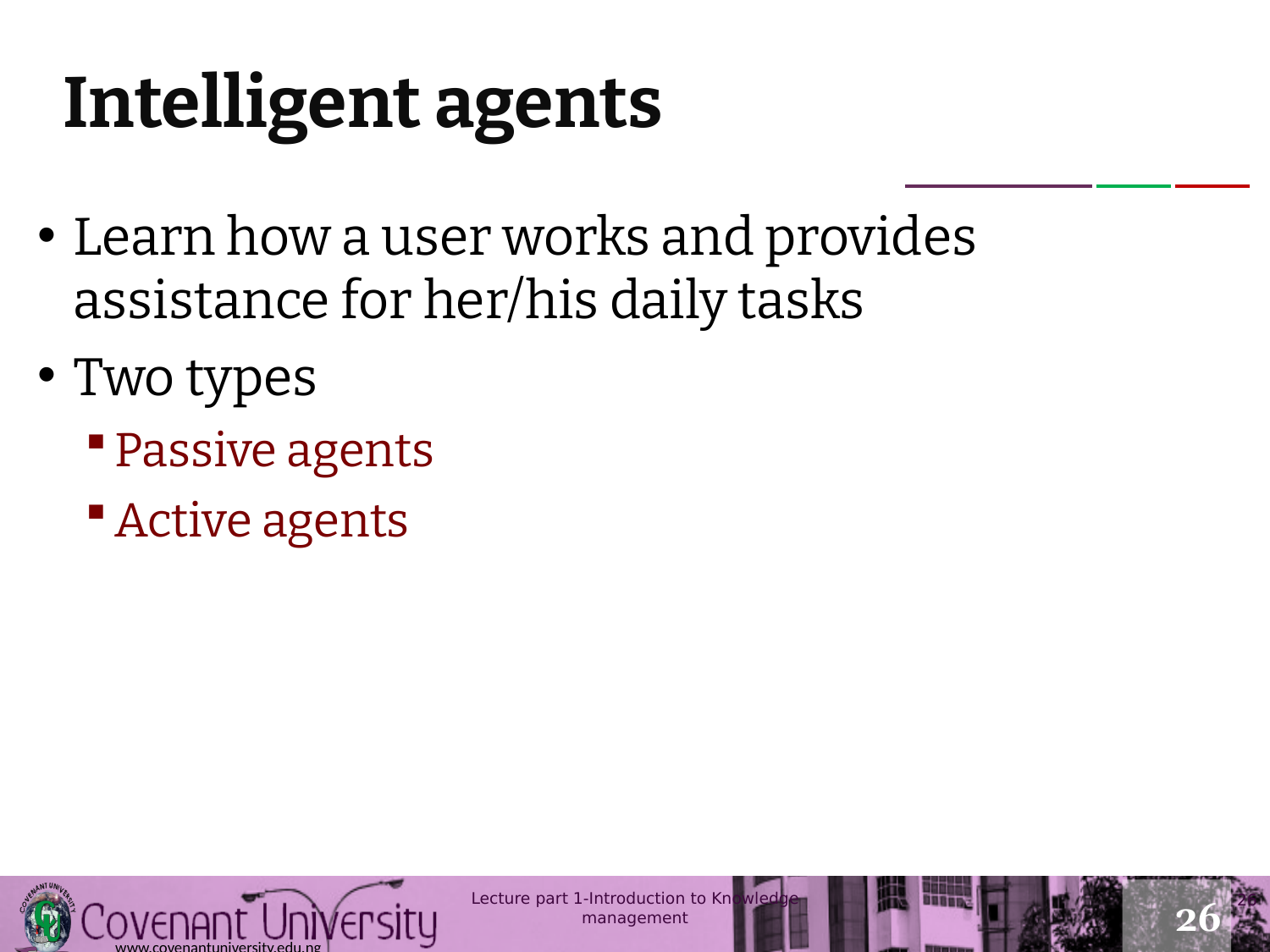

# Intelligent agents
Learn how a user works and provides assistance for her/his daily tasks
Two types
Passive agents
Active agents
26
Lecture part 1-Introduction to Knowledge management